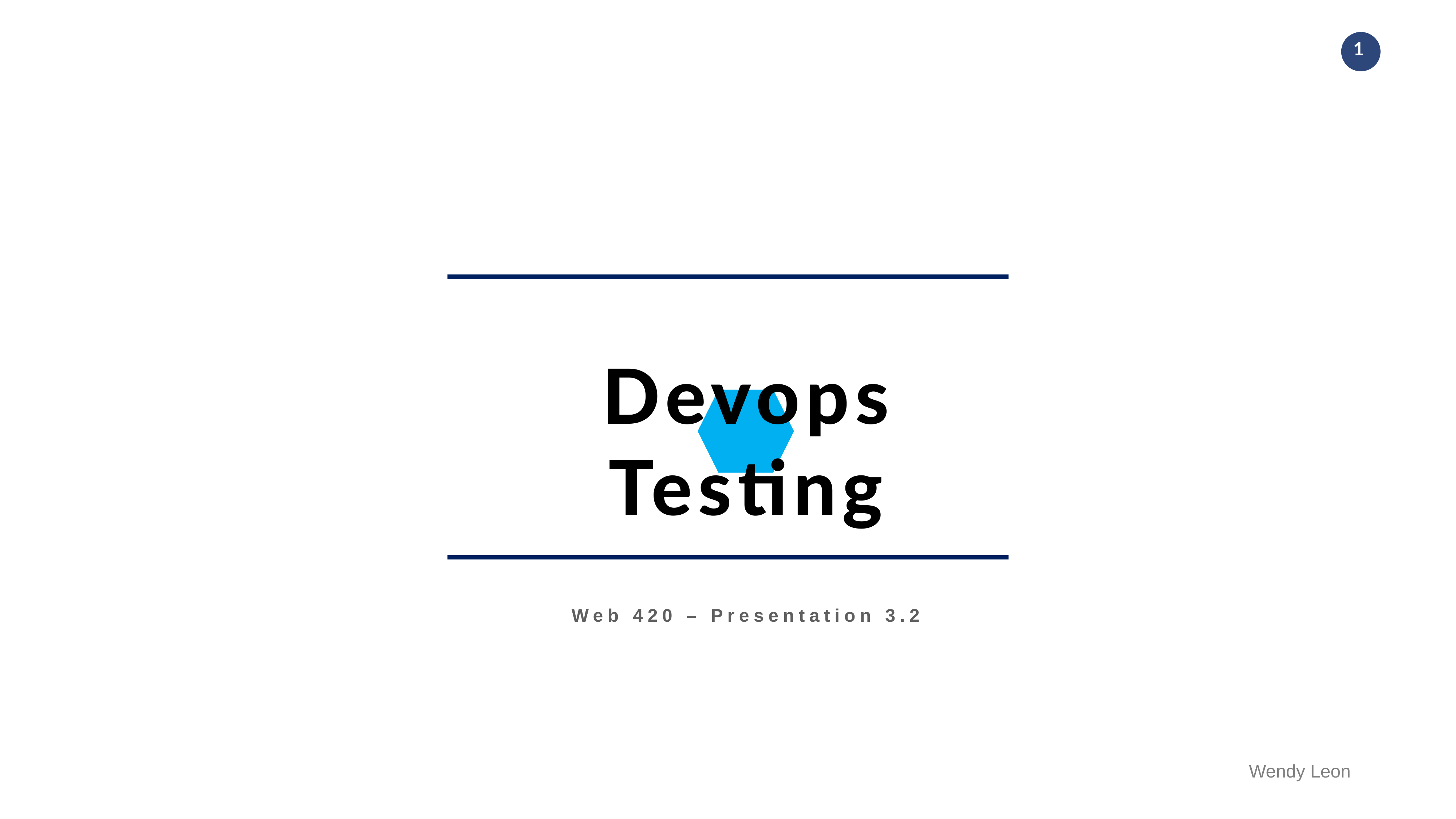

Devops
Testing

Web 420 – Presentation 3.2
Wendy Leon